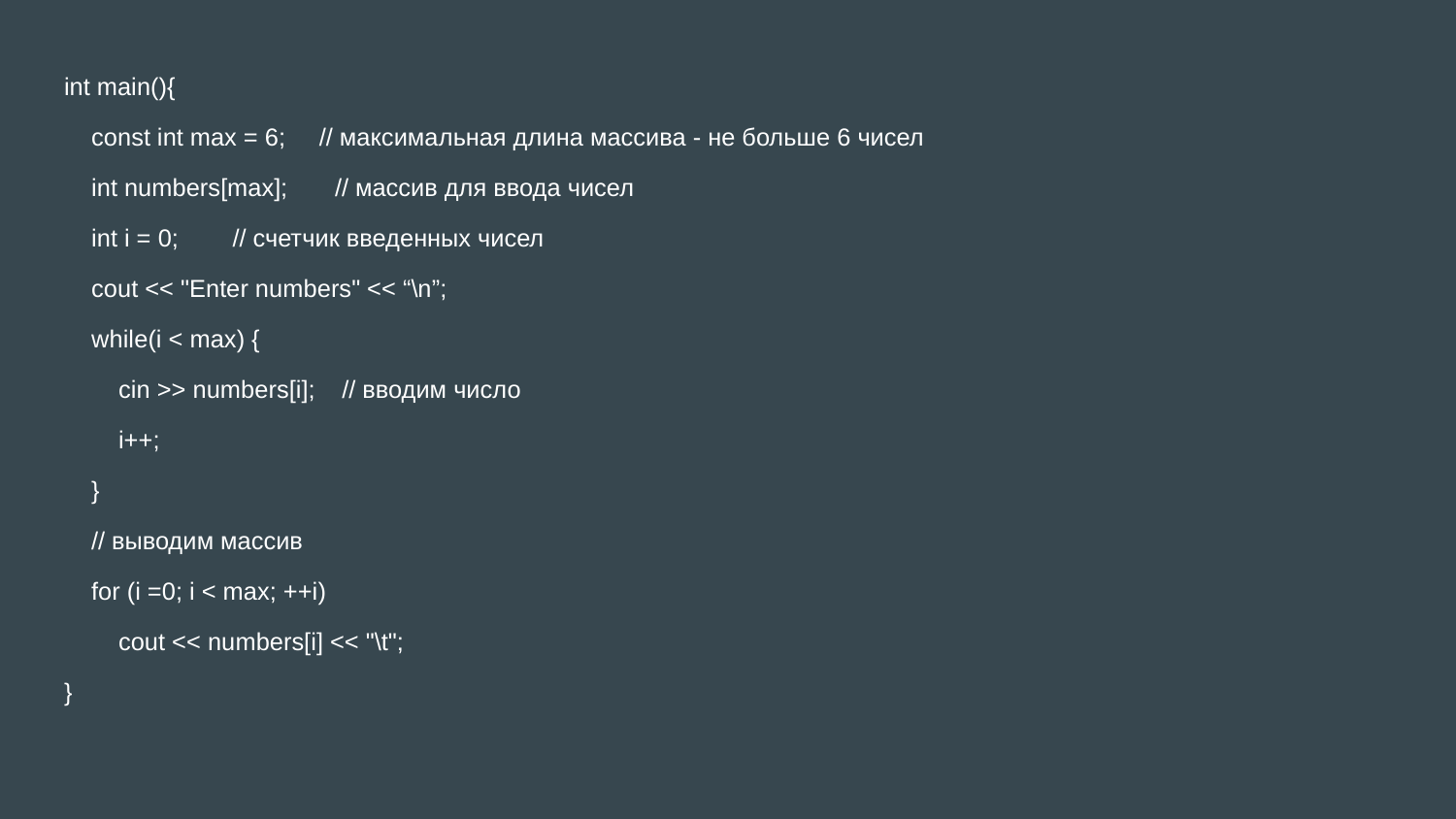

int main(){
    const int max = 6;     // максимальная длина массива - не больше 6 чисел
    int numbers[max];       // массив для ввода чисел
    int i = 0;        // счетчик введенных чисел
    cout << "Enter numbers" << “\n”;
    while(i < max) {
        cin >> numbers[i];    // вводим число
        i++;
    }
    // выводим массив
    for (i =0; i < max; ++i)
        cout << numbers[i] << "\t";
}